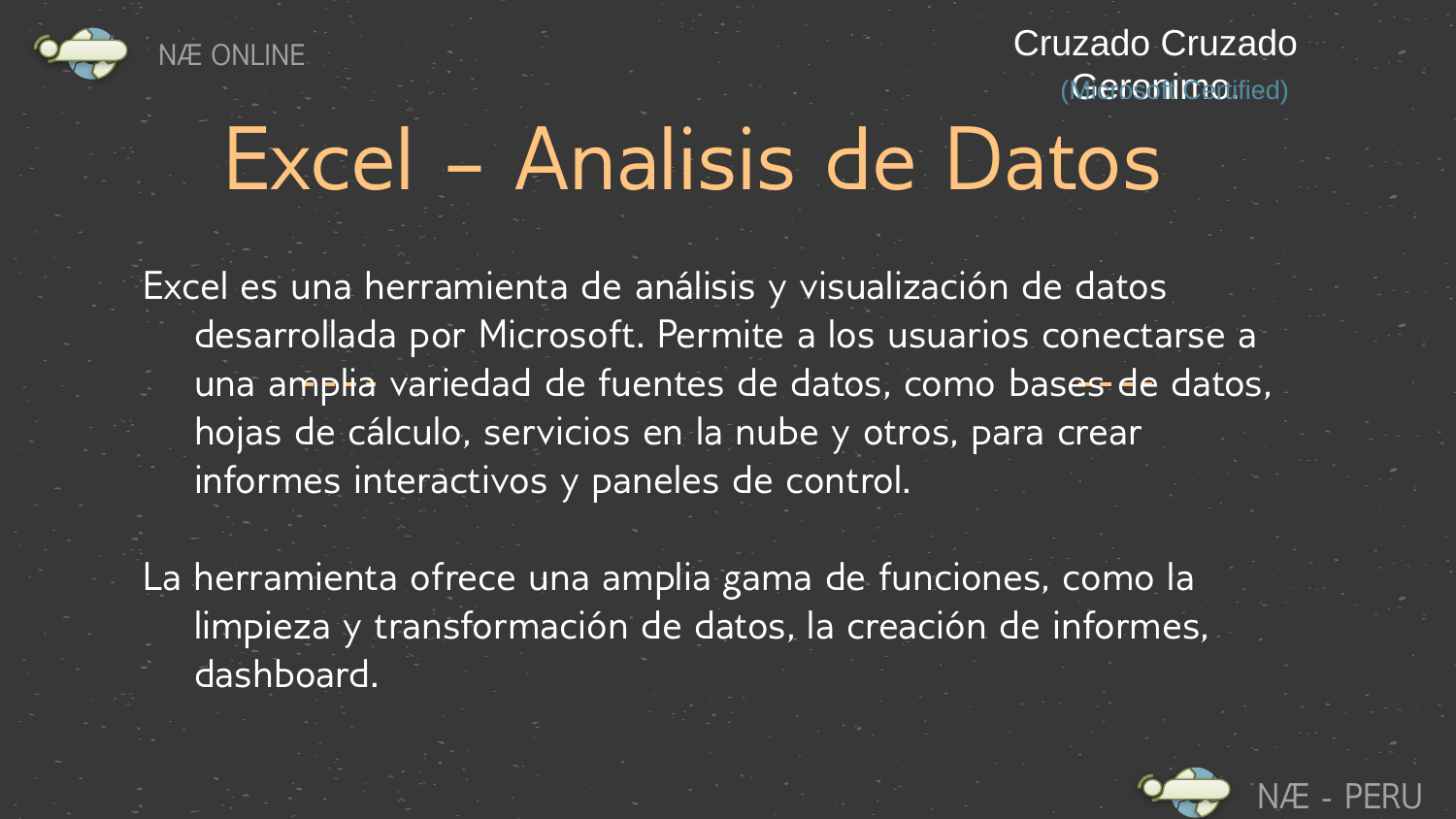

Cruzado Cruzado Geronimo.

NAE ONLINE
(Microsoft Certified)
# Excel – Analisis de Datos
Excel es una herramienta de análisis y visualización de datos desarrollada por Microsoft. Permite a los usuarios conectarse a una amplia variedad de fuentes de datos, como bases de datos, hojas de cálculo, servicios en la nube y otros, para crear informes interactivos y paneles de control.

La herramienta ofrece una amplia gama de funciones, como la limpieza y transformación de datos, la creación de informes, dashboard.

NAE - PERU